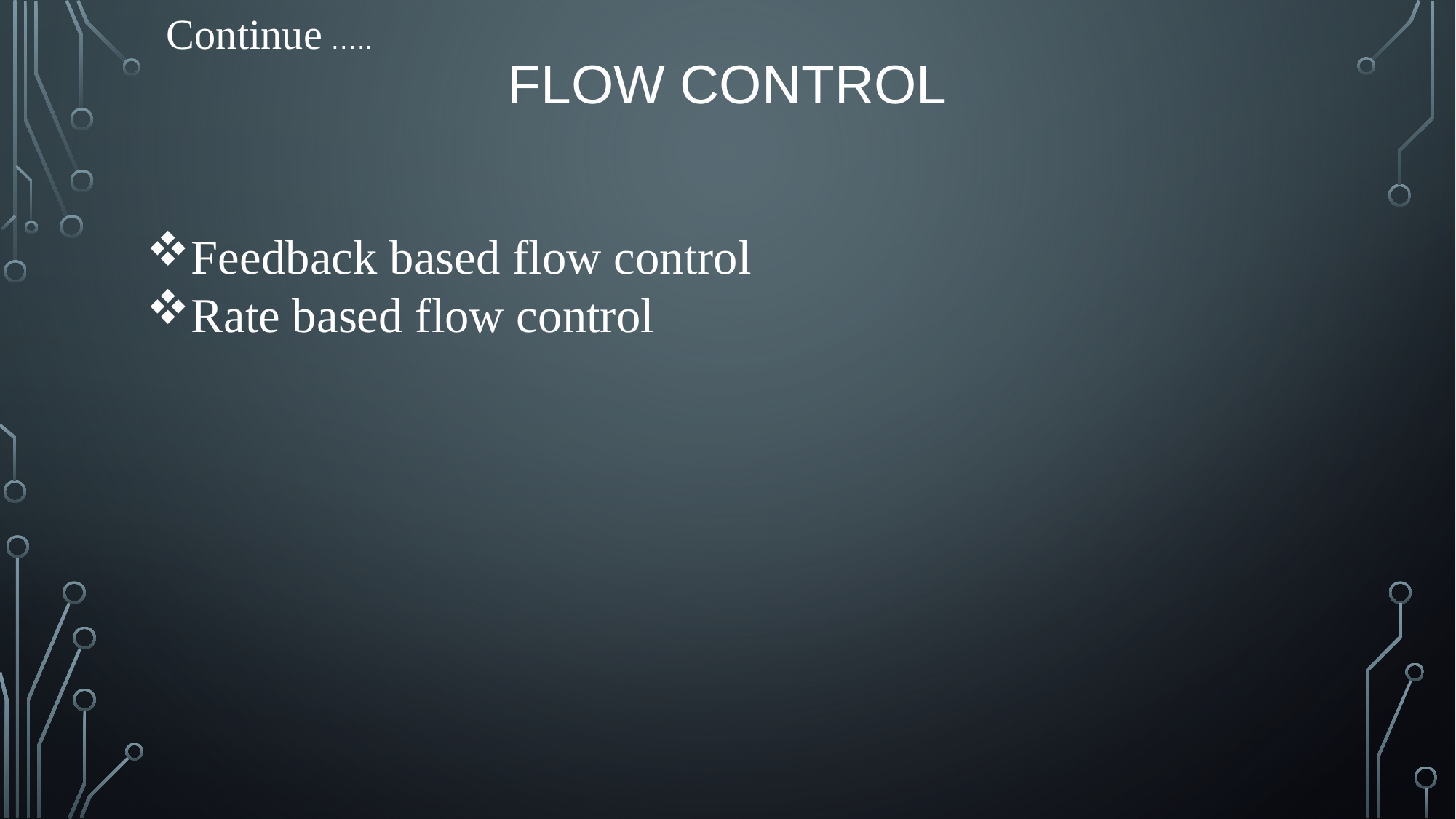

flow control
Continue …..
Feedback based flow control
Rate based flow control